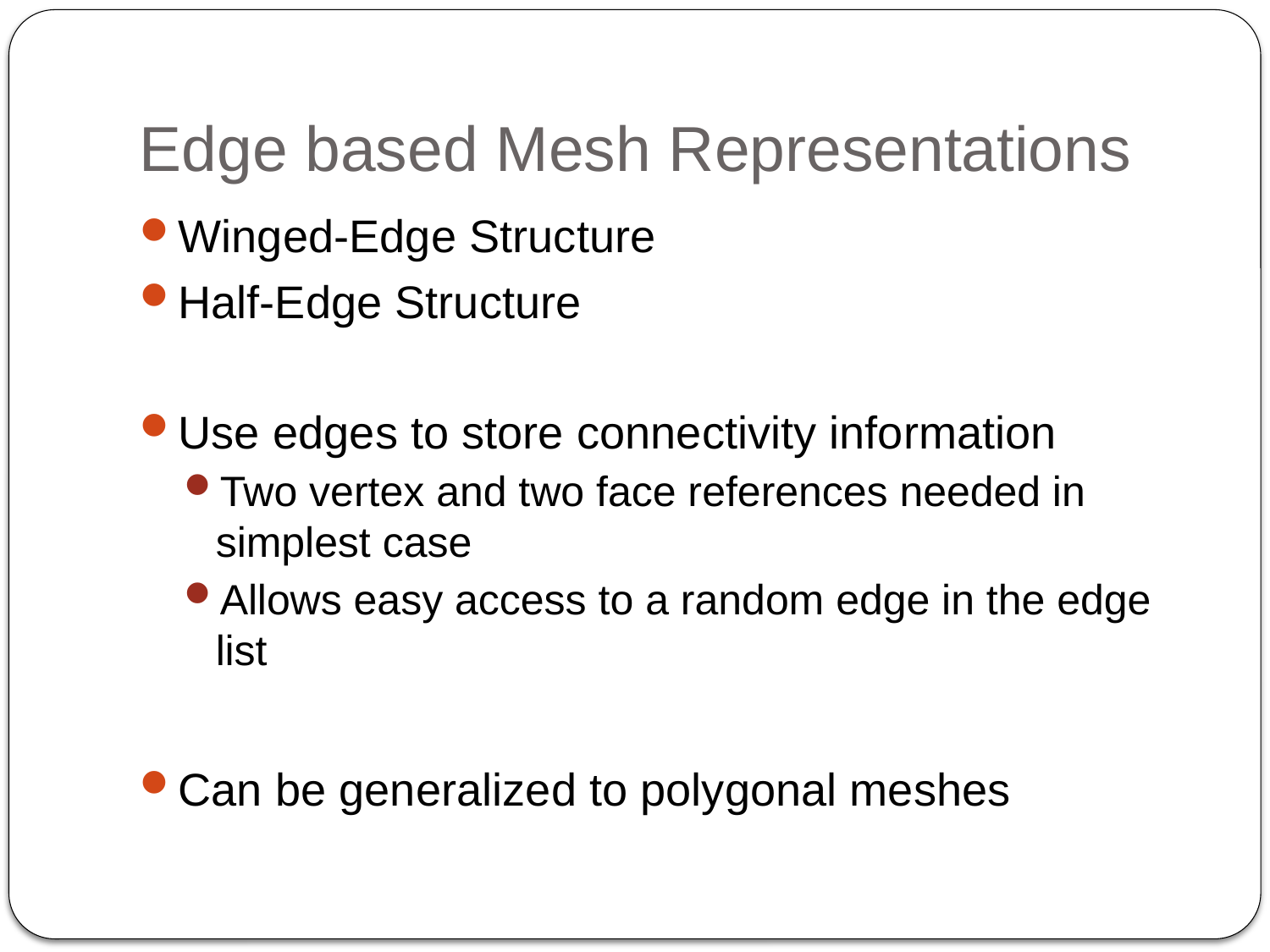

# Edge based Mesh Representations
Winged-Edge Structure
Half-Edge Structure

Use edges to store connectivity information
Two vertex and two face references needed in simplest case
Allows easy access to a random edge in the edge list

Can be generalized to polygonal meshes